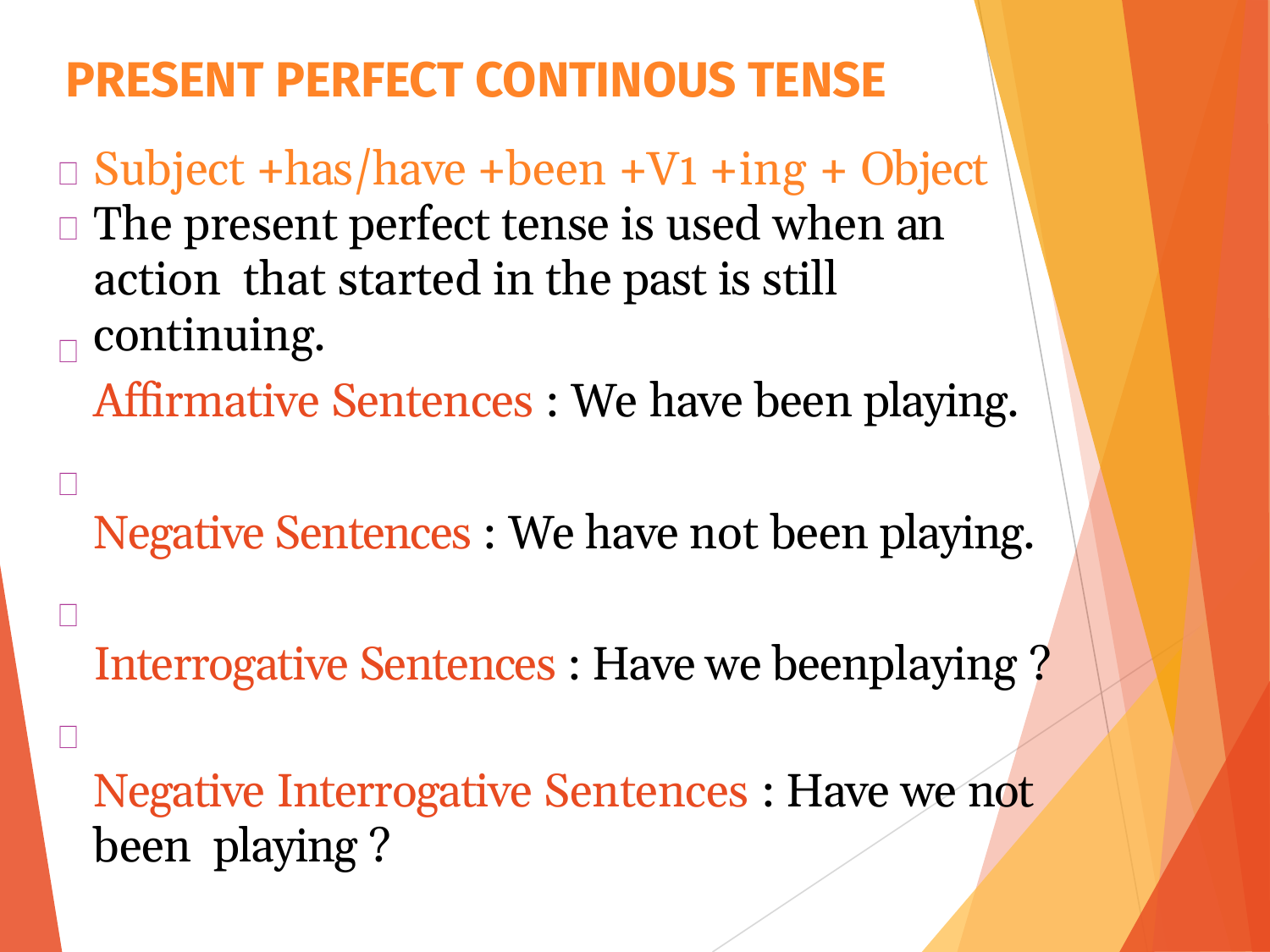

# PRESENT PERFECT CONTINOUS TENSE
Subject +has/have +been +V1 +ing + Object  The present perfect tense is used when an action  that started in the past is still	continuing.
Affirmative Sentences : We have been playing.
Negative Sentences : We have not been playing.  Interrogative Sentences : Have we beenplaying ?

Negative Interrogative Sentences : Have we not been  playing ?